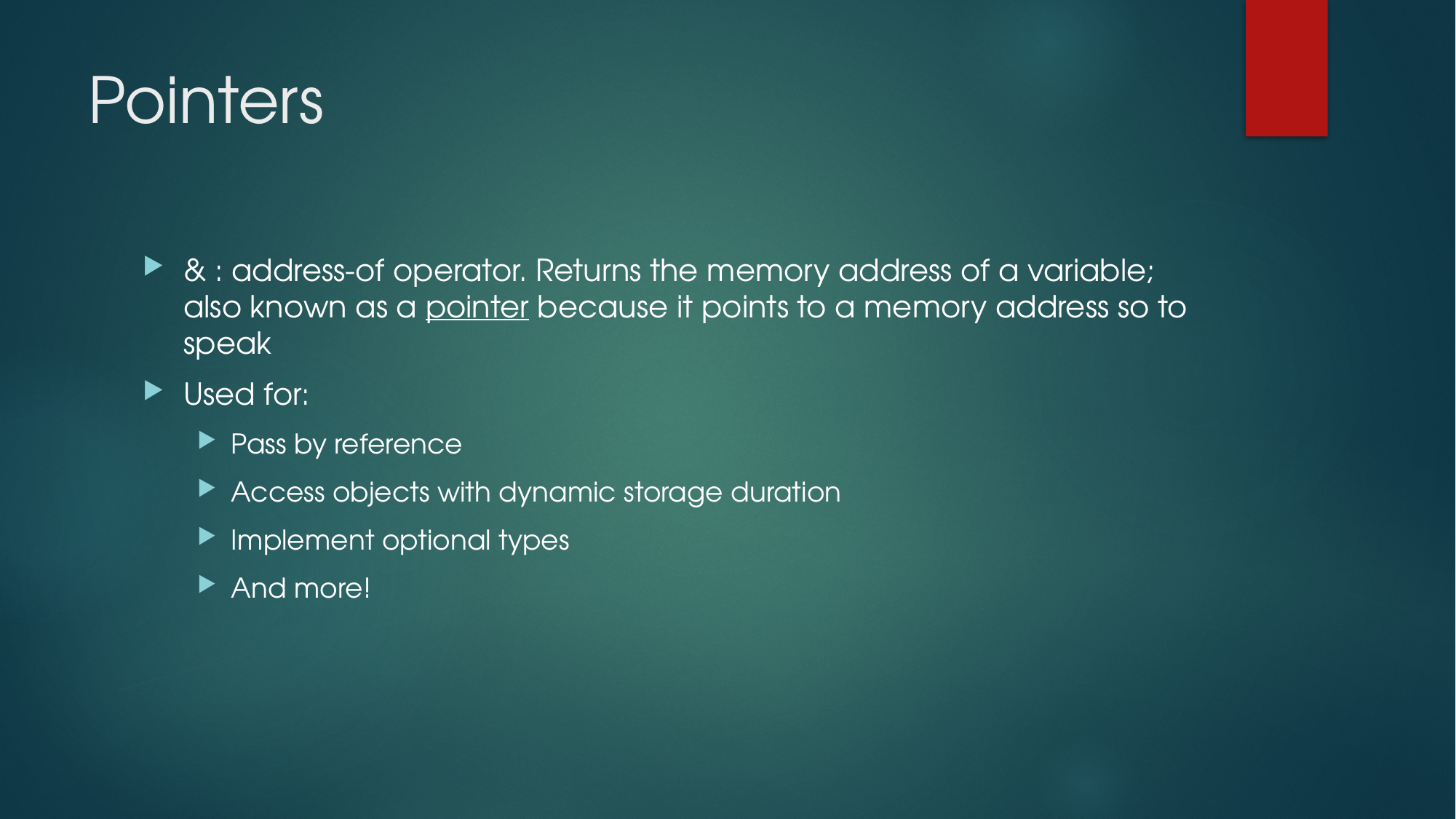

# Pointers
& : address-of operator. Returns the memory address of a variable; also known as a pointer because it points to a memory address so to speak
Used for:
Pass by reference
Access objects with dynamic storage duration
Implement optional types
And more!